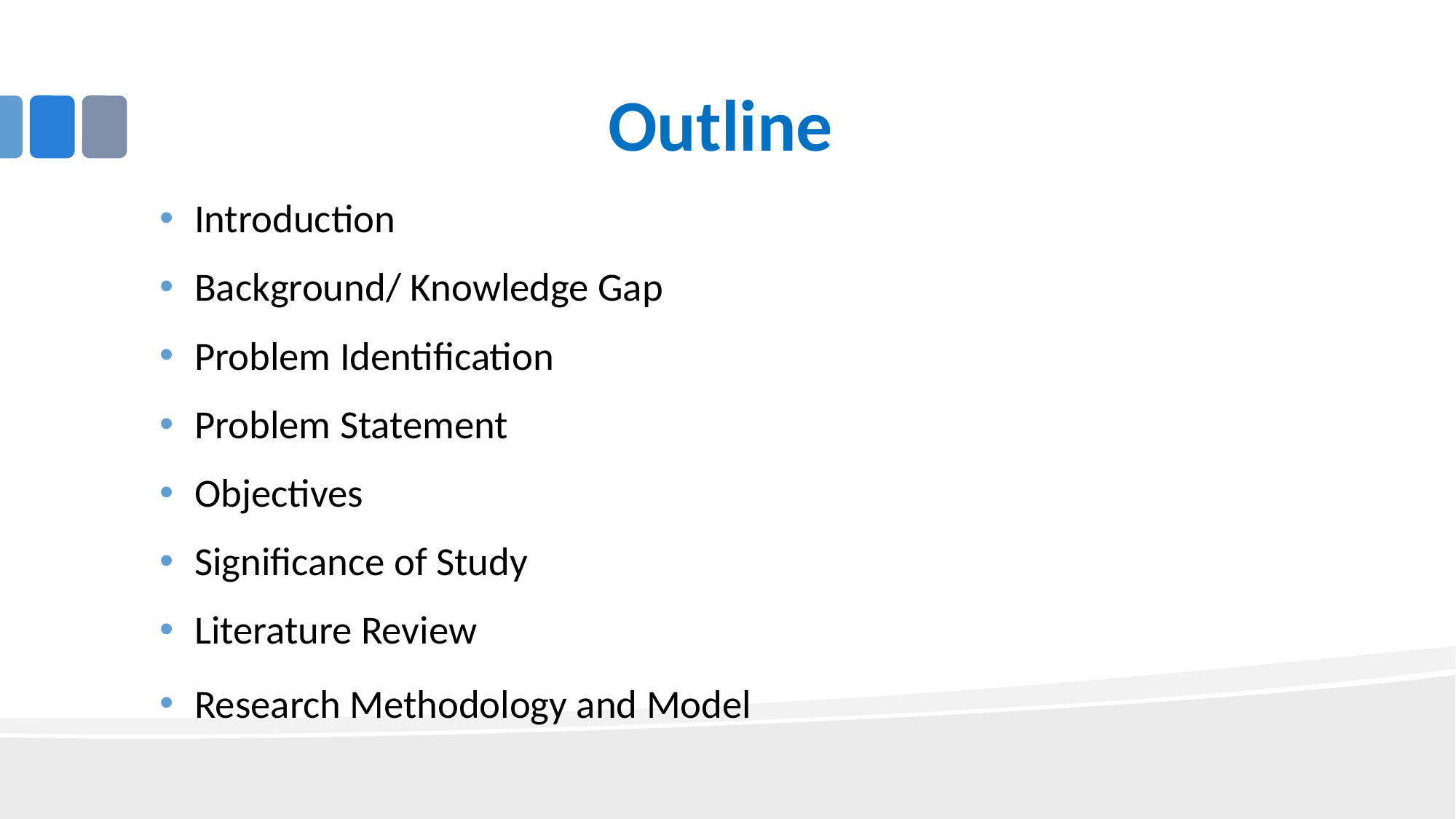

# Outline
Introduction
Background/ Knowledge Gap
Problem Identification
Problem Statement
Objectives
Significance of Study
Literature Review
Research Methodology and Model